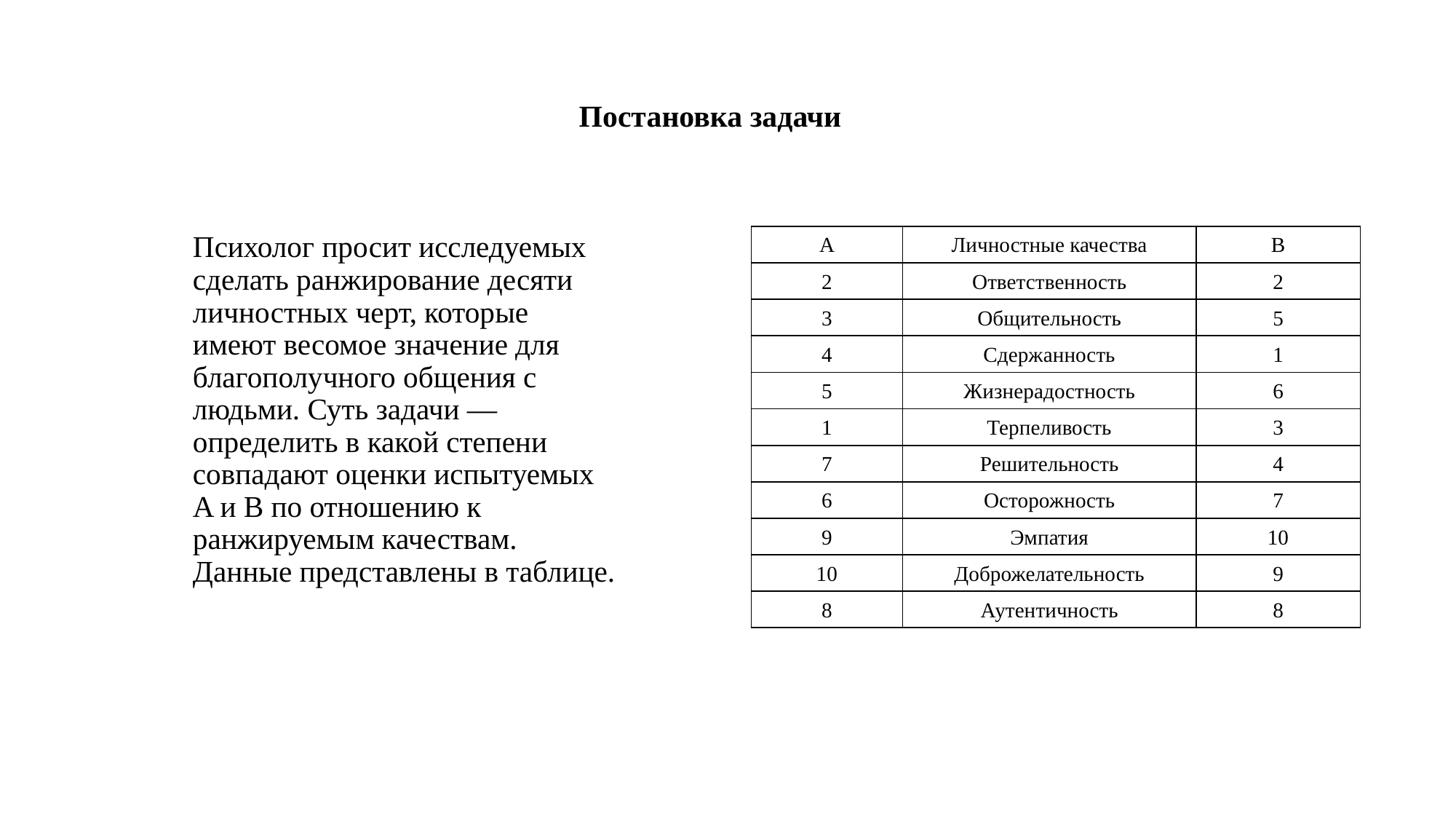

# Постановка задачи
Психолог просит исследуемых сделать ранжирование десяти личностных черт, которые имеют весомое значение для благополучного общения с людьми. Суть задачи — определить в какой степени совпадают оценки испытуемых A и B по отношению к ранжируемым качествам. Данные представлены в таблице.
| A | Личностные качества | B |
| --- | --- | --- |
| 2 | Ответственность | 2 |
| 3 | Общительность | 5 |
| 4 | Сдержанность | 1 |
| 5 | Жизнерадостность | 6 |
| 1 | Терпеливость | 3 |
| 7 | Решительность | 4 |
| 6 | Осторожность | 7 |
| 9 | Эмпатия | 10 |
| 10 | Доброжелательность | 9 |
| 8 | Аутентичность | 8 |